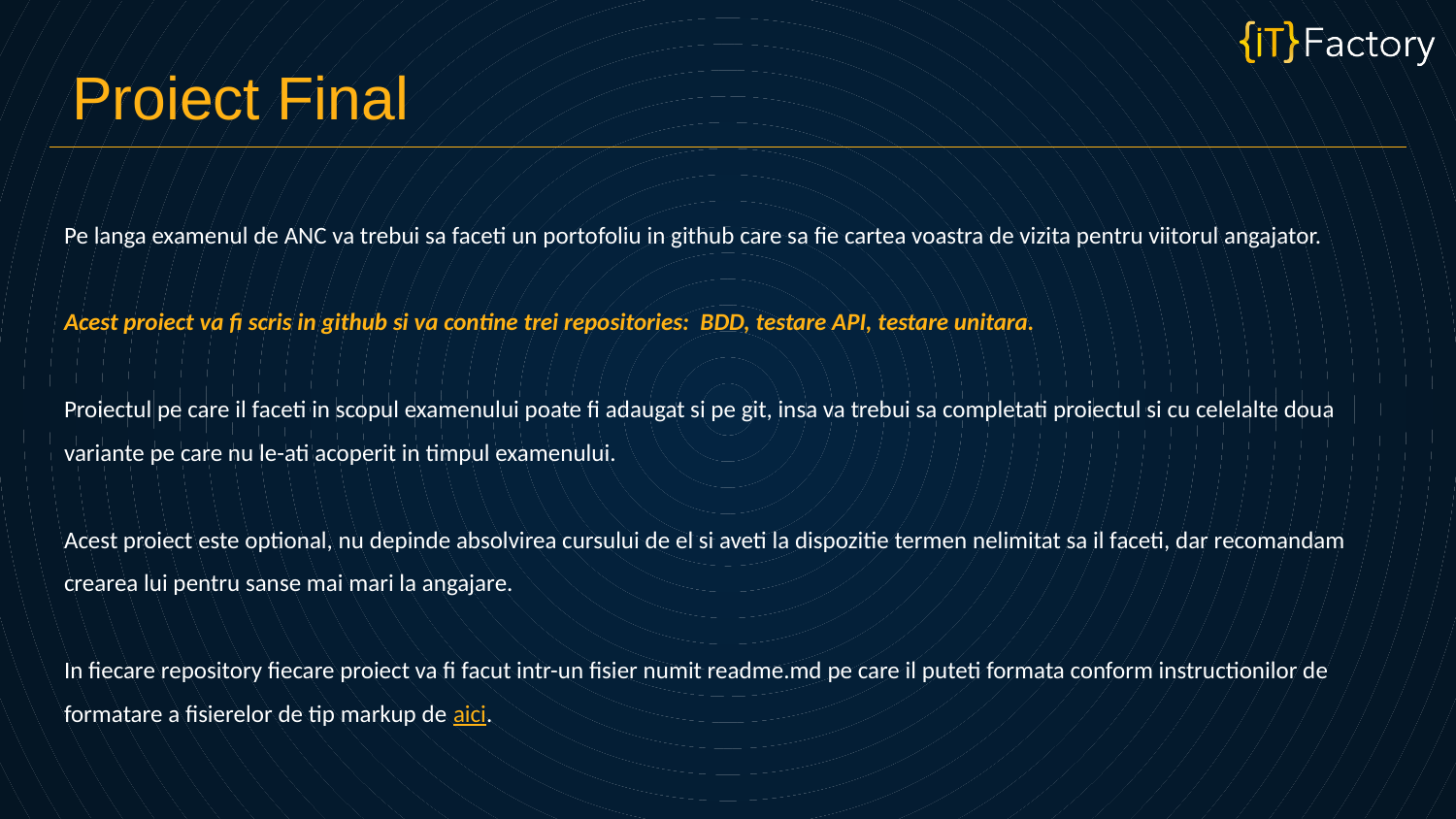

Proiect Final
Pe langa examenul de ANC va trebui sa faceti un portofoliu in github care sa fie cartea voastra de vizita pentru viitorul angajator.

Acest proiect va fi scris in github si va contine trei repositories:  BDD, testare API, testare unitara.

Proiectul pe care il faceti in scopul examenului poate fi adaugat si pe git, insa va trebui sa completati proiectul si cu celelalte doua variante pe care nu le-ati acoperit in timpul examenului.

Acest proiect este optional, nu depinde absolvirea cursului de el si aveti la dispozitie termen nelimitat sa il faceti, dar recomandam crearea lui pentru sanse mai mari la angajare.

In fiecare repository fiecare proiect va fi facut intr-un fisier numit readme.md pe care il puteti formata conform instructionilor de formatare a fisierelor de tip markup de aici.